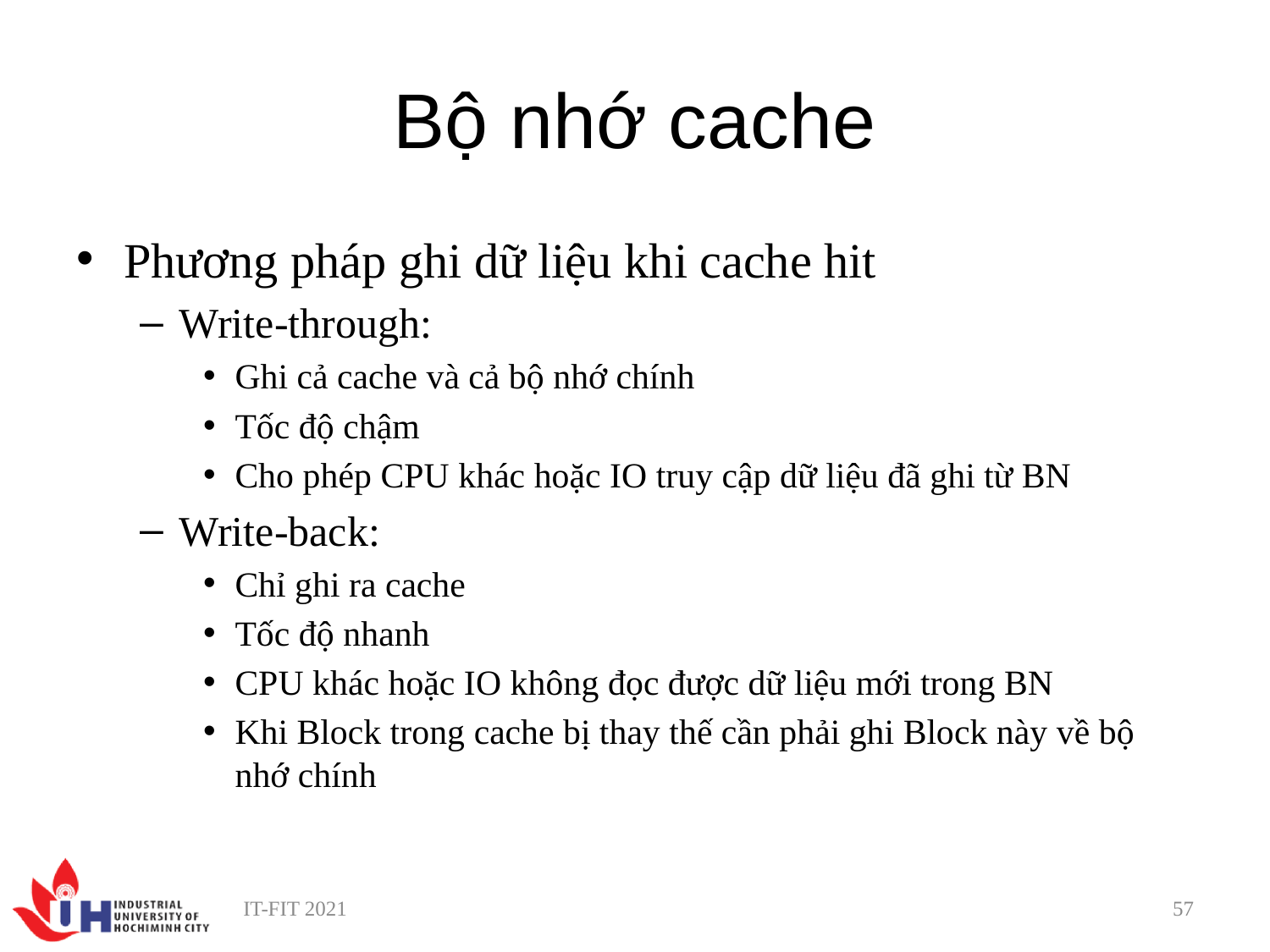

# Bộ nhớ cache
Phương pháp ghi dữ liệu khi cache hit
Write-through:
Ghi cả cache và cả bộ nhớ chính
Tốc độ chậm
Cho phép CPU khác hoặc IO truy cập dữ liệu đã ghi từ BN
Write-back:
Chỉ ghi ra cache
Tốc độ nhanh
CPU khác hoặc IO không đọc được dữ liệu mới trong BN
Khi Block trong cache bị thay thế cần phải ghi Block này về bộ nhớ chính
IT-FIT 2021
57